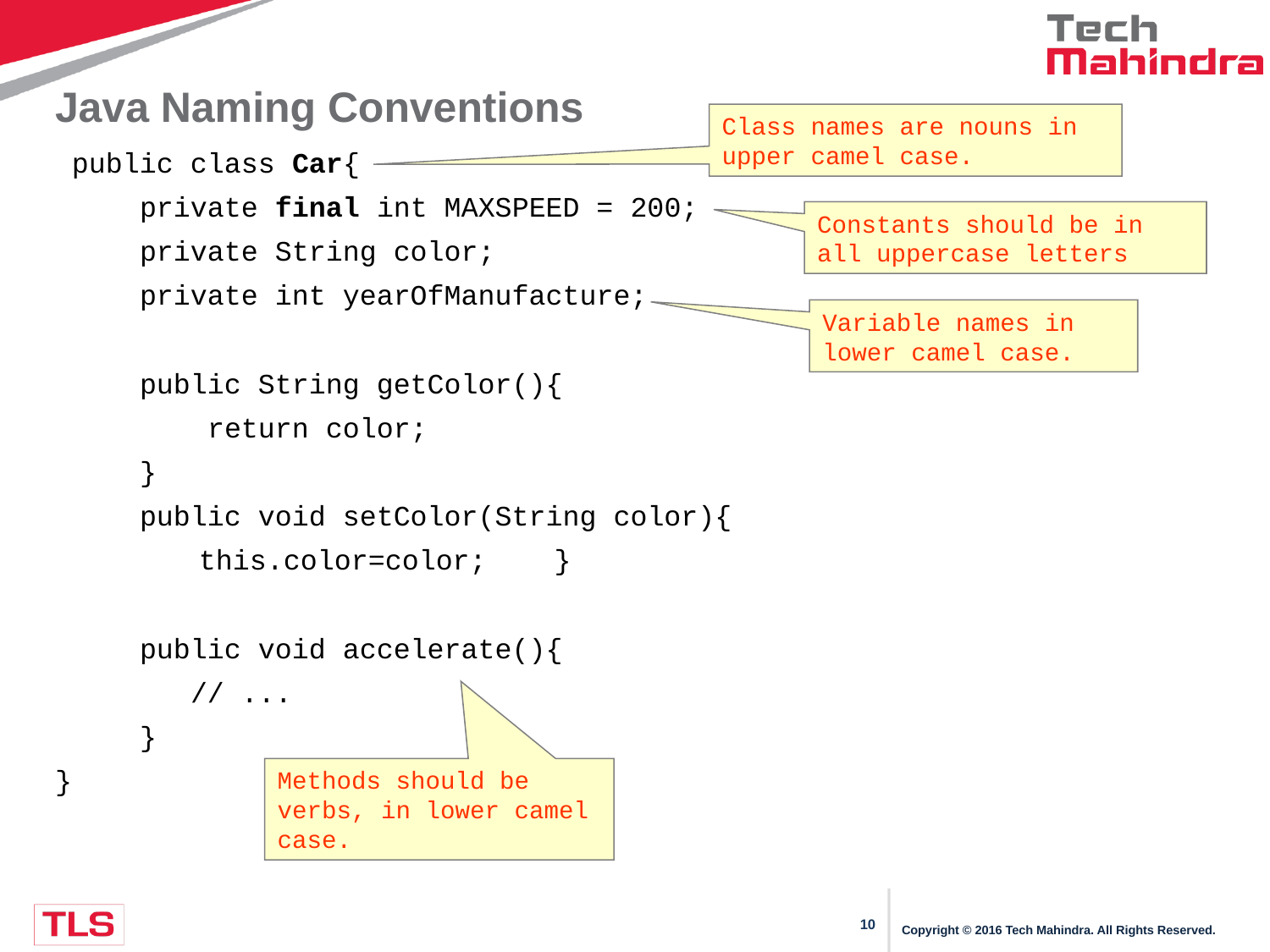

# Java Naming Conventions
Class names are nouns in upper camel case.
 public class Car{
     private final int MAXSPEED = 200;
     private String color;
     private int yearOfManufacture;

     public String getColor(){
         return color;
     }
     public void setColor(String color){
	 this.color=color;    }

     public void accelerate(){
        // ...
     }
}
Constants should be in all uppercase letters
Variable names in lower camel case.
Methods should be verbs, in lower camel case.
Copyright © 2016 Tech Mahindra. All Rights Reserved.